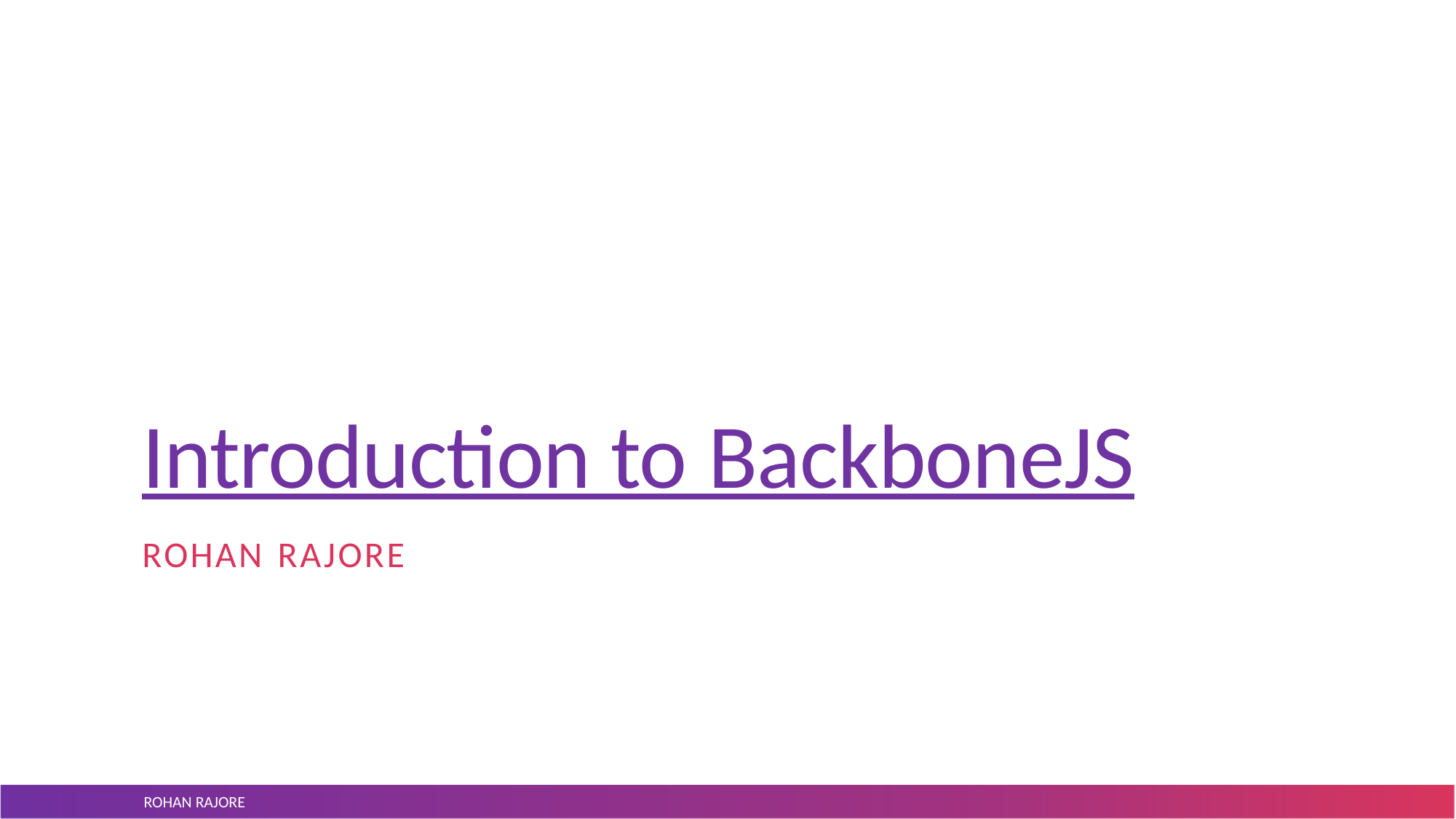

Introduction to BackboneJS
ROHAN RAJORE
ROHAN RAJORE